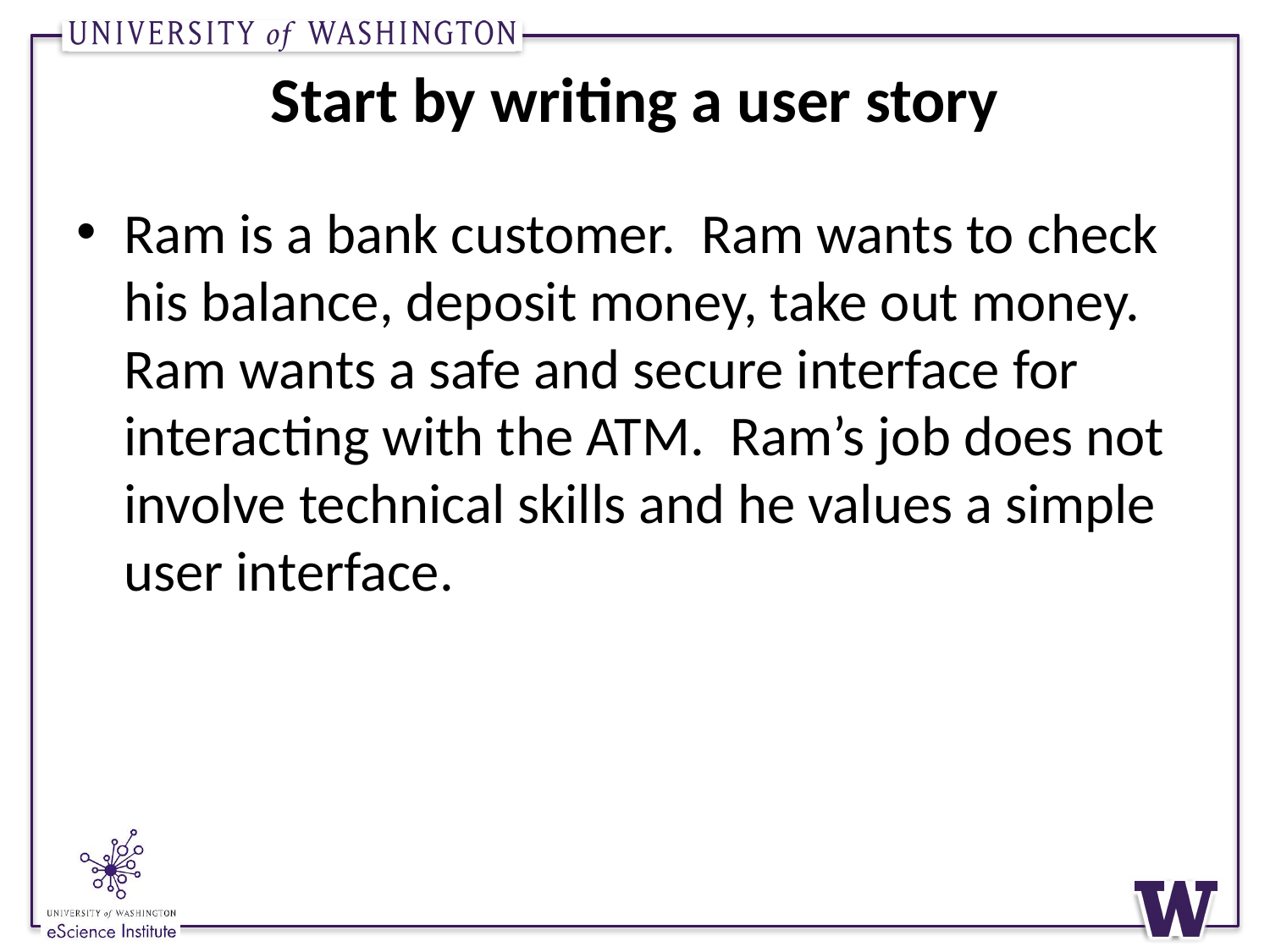

# Start by writing a user story
Ram is a bank customer.  Ram wants to check his balance, deposit money, take out money.  Ram wants a safe and secure interface for interacting with the ATM.  Ram’s job does not involve technical skills and he values a simple user interface.